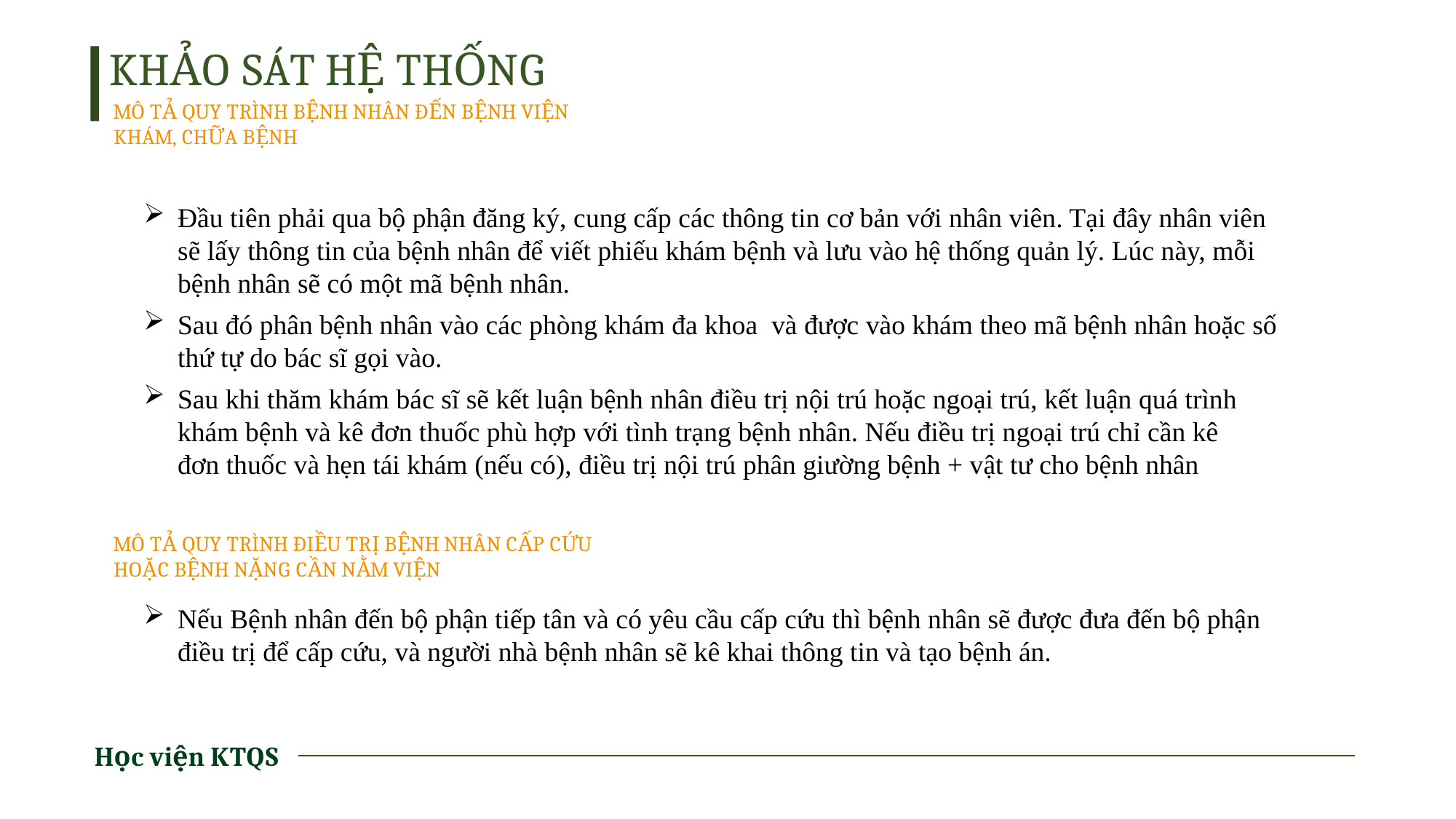

KHẢO SÁT HỆ THỐNG

MÔ TẢ QUY TRÌNH BỆNH NHÂN ĐẾN BỆNH VIỆN KHÁM, CHỮA BỆNH
Đầu tiên phải qua bộ phận đăng ký, cung cấp các thông tin cơ bản với nhân viên. Tại đây nhân viên sẽ lấy thông tin của bệnh nhân để viết phiếu khám bệnh và lưu vào hệ thống quản lý. Lúc này, mỗi bệnh nhân sẽ có một mã bệnh nhân.
Sau đó phân bệnh nhân vào các phòng khám đa khoa  và được vào khám theo mã bệnh nhân hoặc số thứ tự do bác sĩ gọi vào.
Sau khi thăm khám bác sĩ sẽ kết luận bệnh nhân điều trị nội trú hoặc ngoại trú, kết luận quá trình khám bệnh và kê đơn thuốc phù hợp với tình trạng bệnh nhân. Nếu điều trị ngoại trú chỉ cần kê đơn thuốc và hẹn tái khám (nếu có), điều trị nội trú phân giường bệnh + vật tư cho bệnh nhân
MÔ TẢ QUY TRÌNH ĐIỀU TRỊ BỆNH NHÂN CẤP CỨU HOẶC BỆNH NẶNG CẦN NẰM VIỆN

Nếu Bệnh nhân đến bộ phận tiếp tân và có yêu cầu cấp cứu thì bệnh nhân sẽ được đưa đến bộ phận điều trị để cấp cứu, và người nhà bệnh nhân sẽ kê khai thông tin và tạo bệnh án.
Học viện KTQS